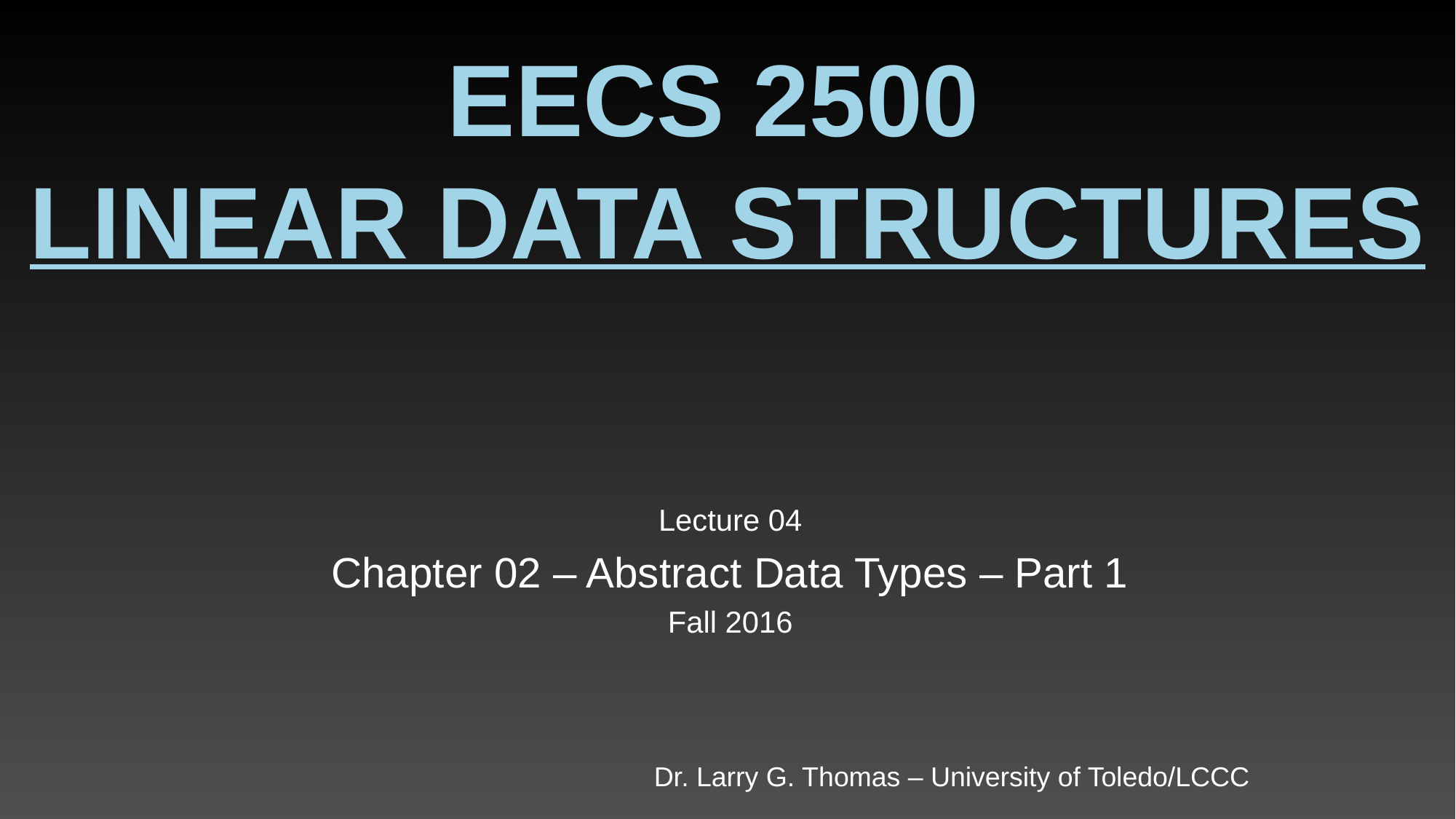

# EECS 2500 Linear Data Structures
Lecture 04
Chapter 02 – Abstract Data Types – Part 1
Fall 2016
Dr. Larry G. Thomas – University of Toledo/LCCC